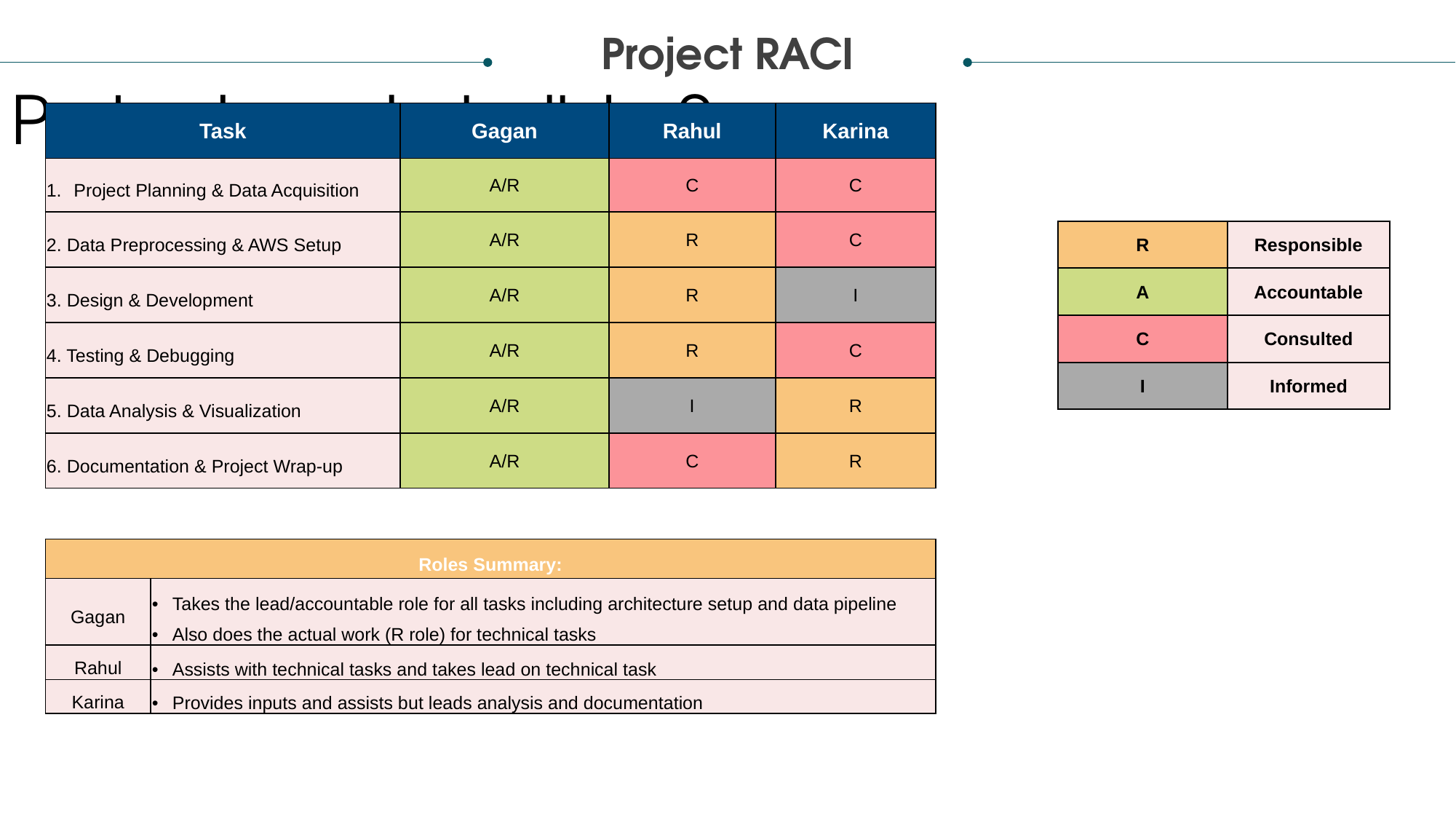

Project RACI
Project analysis slide 2
| Task | Gagan | Rahul | Karina |
| --- | --- | --- | --- |
| Project Planning & Data Acquisition | A/R | C | C |
| 2. Data Preprocessing & AWS Setup | A/R | R | C |
| 3. Design & Development | A/R | R | I |
| 4. Testing & Debugging | A/R | R | C |
| 5. Data Analysis & Visualization | A/R | I | R |
| 6. Documentation & Project Wrap-up | A/R | C | R |
| R | Responsible |
| --- | --- |
| A | Accountable |
| C | Consulted |
| I | Informed |
| Roles Summary: |  |
| --- | --- |
| Gagan | Takes the lead/accountable role for all tasks including architecture setup and data pipeline Also does the actual work (R role) for technical tasks |
| Rahul | Assists with technical tasks and takes lead on technical task |
| Karina | Provides inputs and assists but leads analysis and documentation |